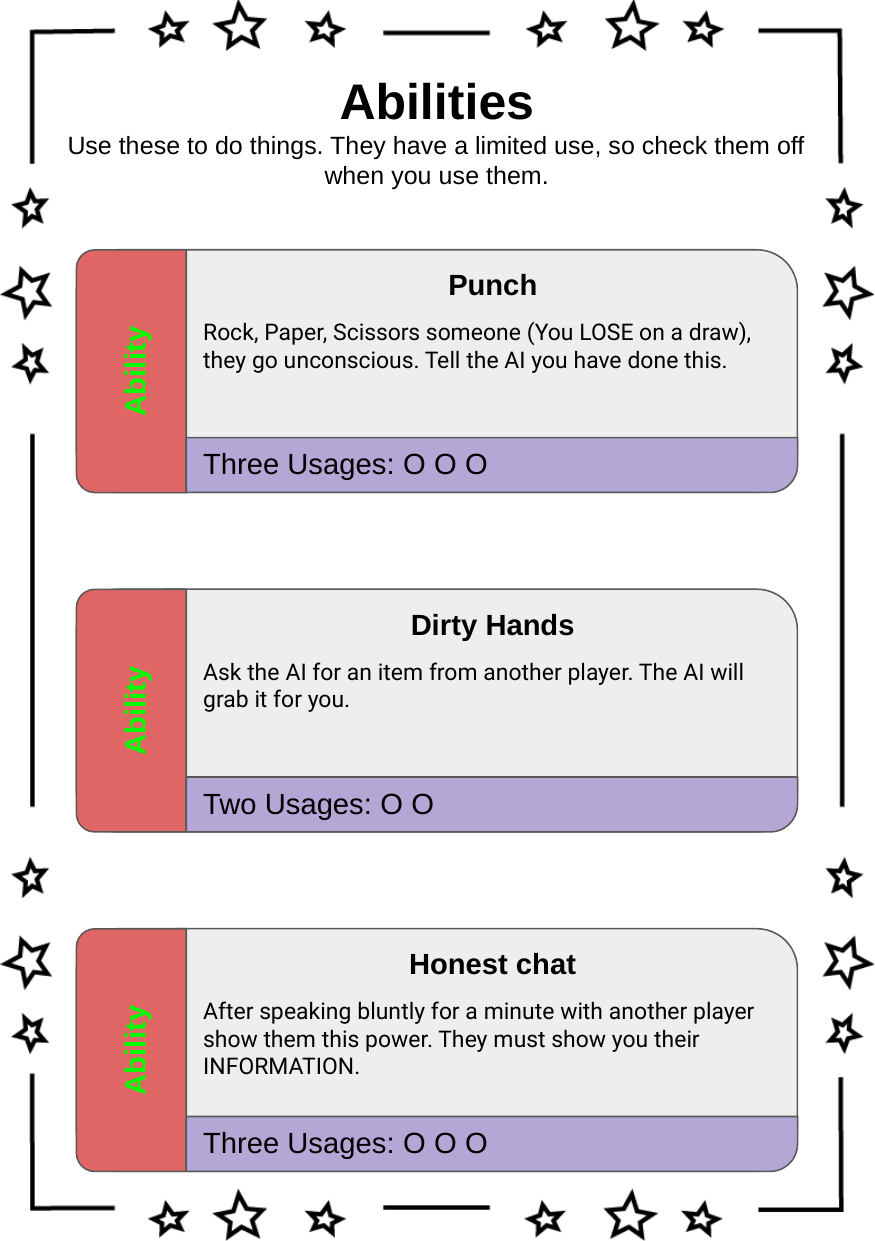

Abilities
Use these to do things. They have a limited use, so check them off when you use them.

Punch
Rock, Paper, Scissors someone (You LOSE on a draw), they go unconscious. Tell the AI you have done this.
Ability
Three Usages: O O O

Dirty Hands
Ask the AI for an item from another player. The AI will grab it for you.
Ability
Two Usages: O O

Honest chat
After speaking bluntly for a minute with another player show them this power. They must show you their INFORMATION.

Ability
Three Usages: O O O